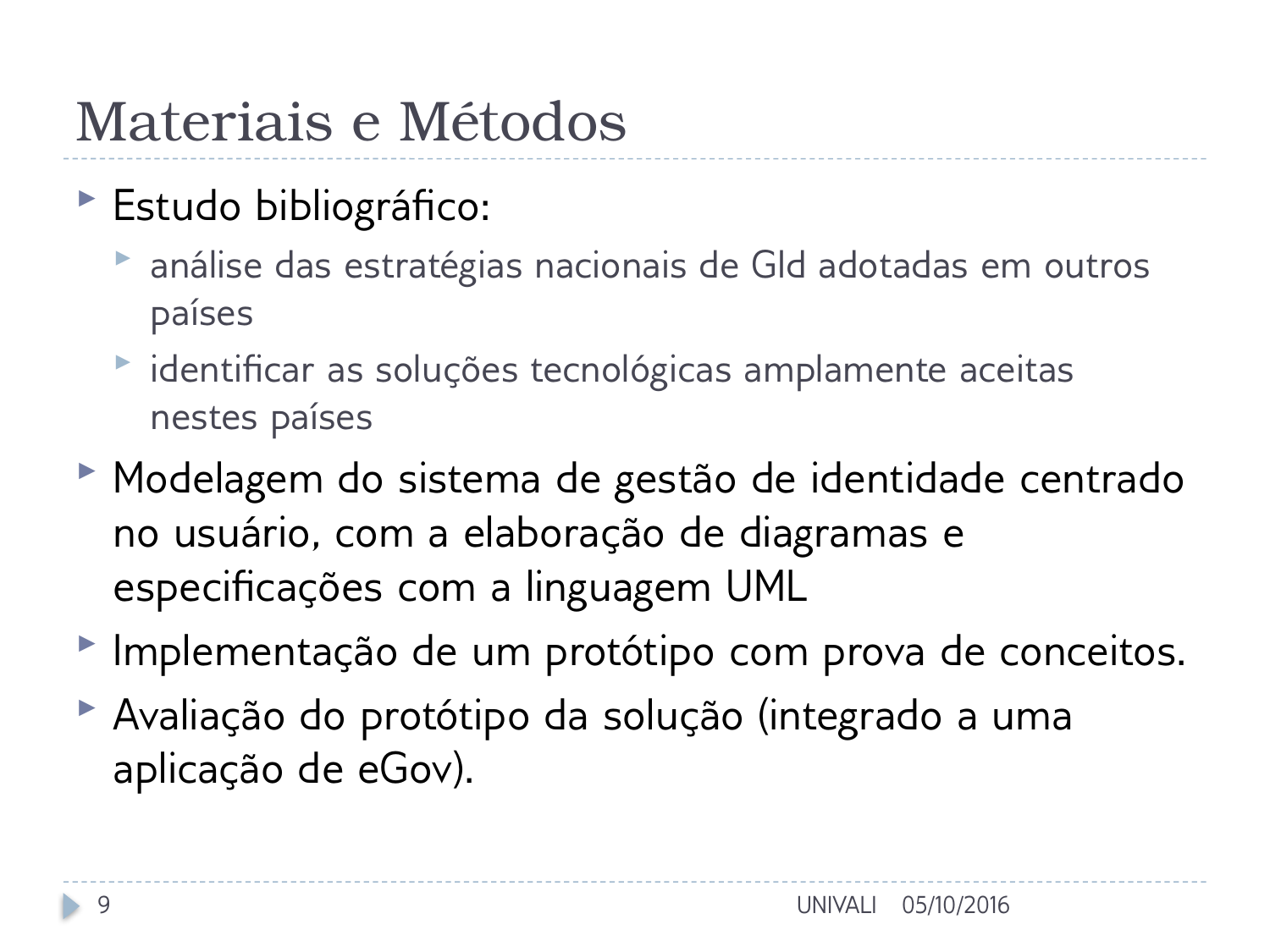

# Materiais e Métodos
Estudo bibliográfico:
análise das estratégias nacionais de GId adotadas em outros países
identificar as soluções tecnológicas amplamente aceitas nestes países
Modelagem do sistema de gestão de identidade centrado no usuário, com a elaboração de diagramas e especificações com a linguagem UML
Implementação de um protótipo com prova de conceitos.
Avaliação do protótipo da solução (integrado a uma aplicação de eGov).
9
UNIVALI
05/10/2016